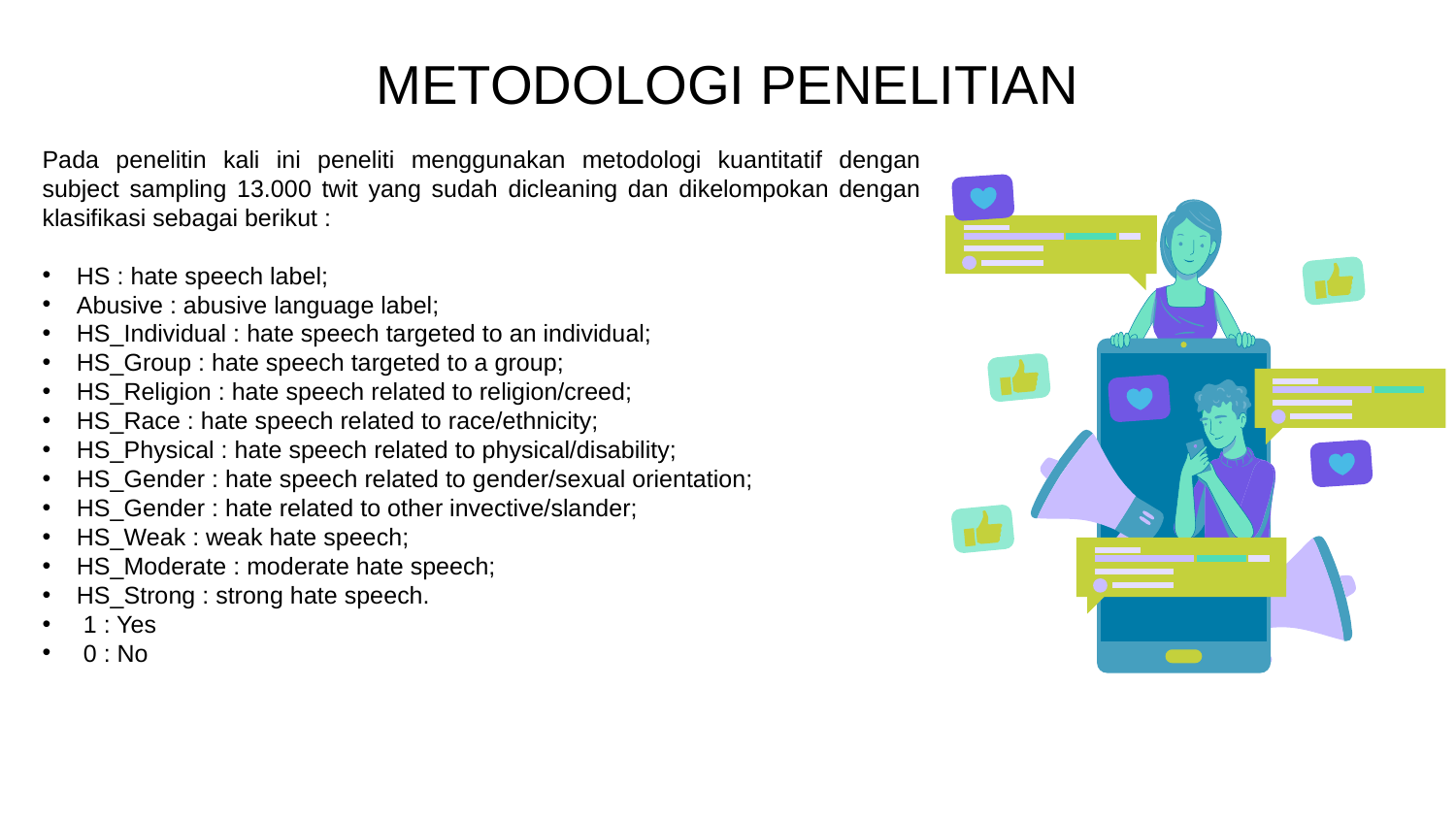

# METODOLOGI PENELITIAN
Pada penelitin kali ini peneliti menggunakan metodologi kuantitatif dengan subject sampling 13.000 twit yang sudah dicleaning dan dikelompokan dengan klasifikasi sebagai berikut :

HS : hate speech label;
Abusive : abusive language label;
HS_Individual : hate speech targeted to an individual;
HS_Group : hate speech targeted to a group;
HS_Religion : hate speech related to religion/creed;
HS_Race : hate speech related to race/ethnicity;
HS_Physical : hate speech related to physical/disability;
HS_Gender : hate speech related to gender/sexual orientation;
HS_Gender : hate related to other invective/slander;
HS_Weak : weak hate speech;
HS_Moderate : moderate hate speech;
HS_Strong : strong hate speech.
 1 : Yes
 0 : No